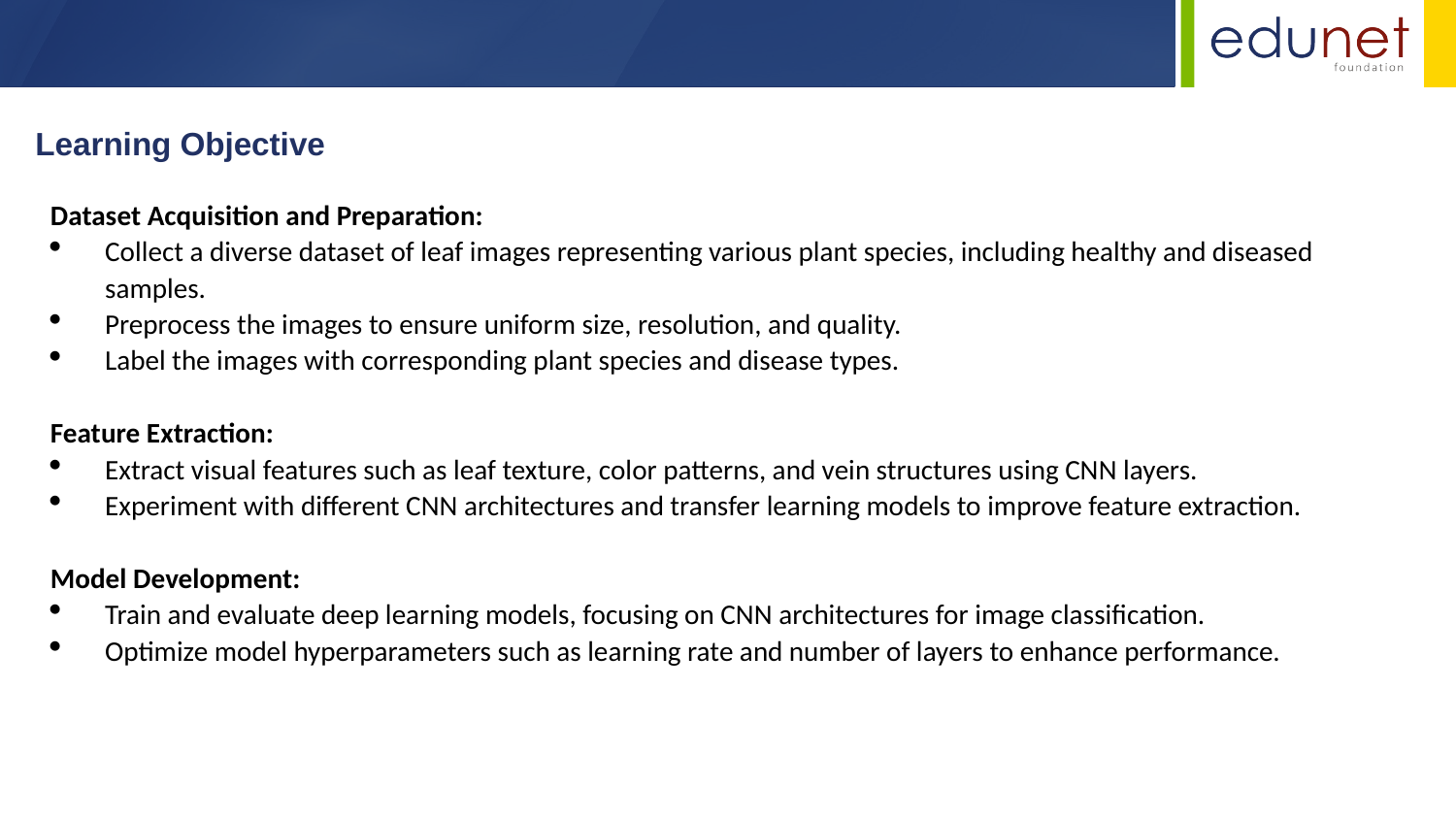

Learning Objective
Dataset Acquisition and Preparation:
Collect a diverse dataset of leaf images representing various plant species, including healthy and diseased samples.
Preprocess the images to ensure uniform size, resolution, and quality.
Label the images with corresponding plant species and disease types.

Feature Extraction:
Extract visual features such as leaf texture, color patterns, and vein structures using CNN layers.
Experiment with different CNN architectures and transfer learning models to improve feature extraction.

Model Development:
Train and evaluate deep learning models, focusing on CNN architectures for image classification.
Optimize model hyperparameters such as learning rate and number of layers to enhance performance.